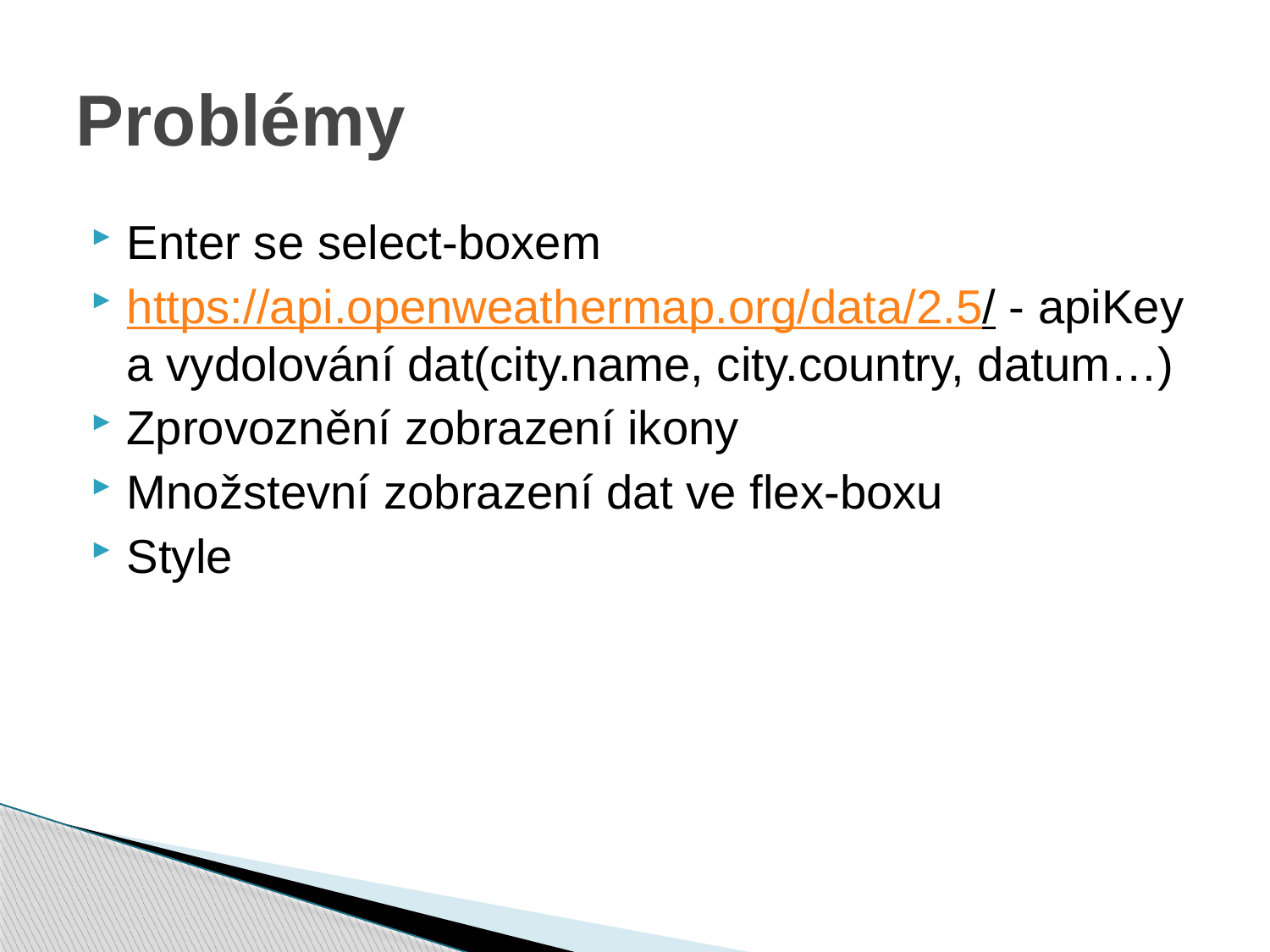

# Problémy
Enter se select-boxem
https://api.openweathermap.org/data/2.5/ - apiKey a vydolování dat(city.name, city.country, datum…)
Zprovoznění zobrazení ikony
Množstevní zobrazení dat ve flex-boxu
Style